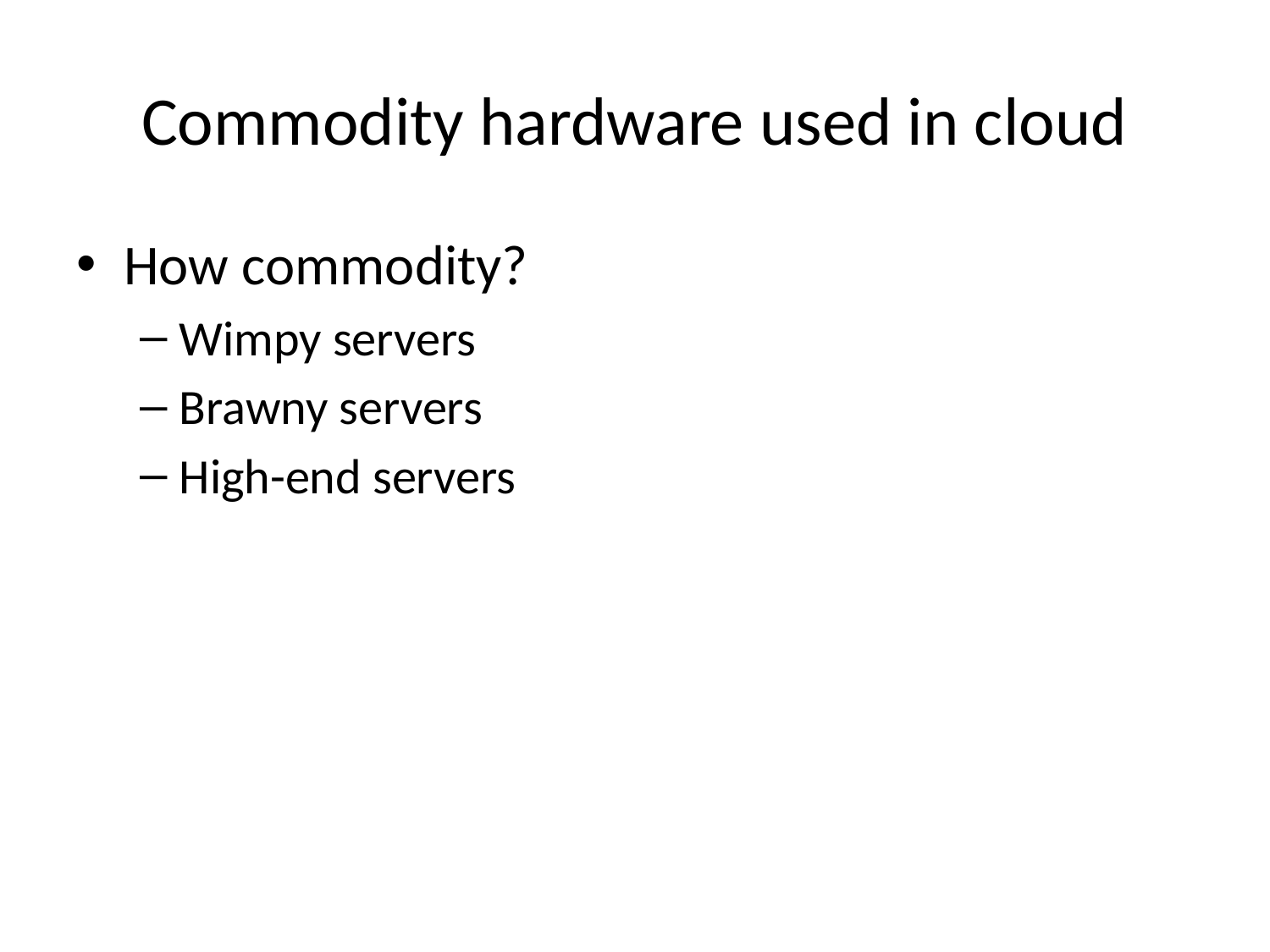

# Commodity hardware used in cloud
How commodity?
Wimpy servers
Brawny servers
High-end servers